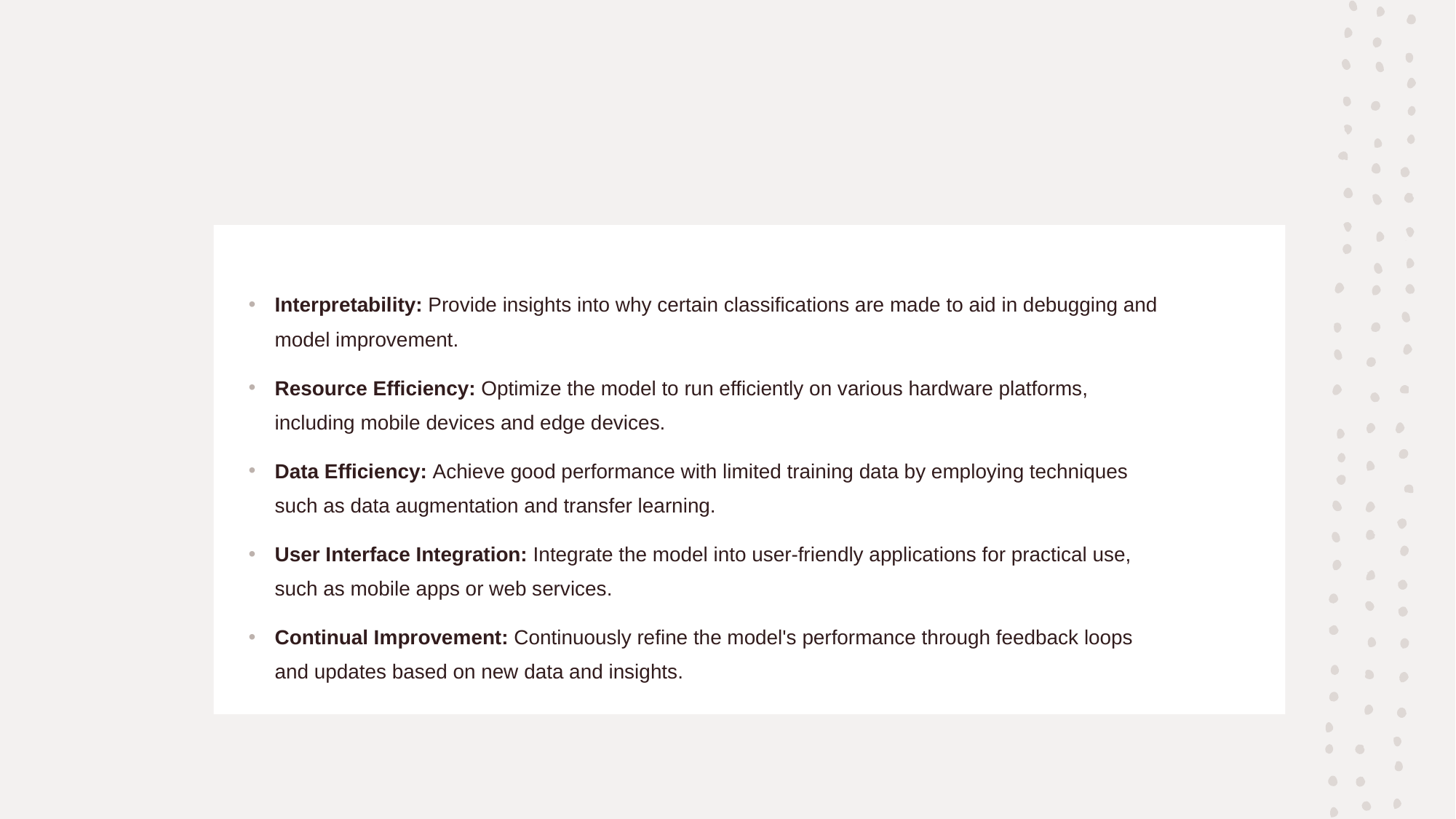

Interpretability: Provide insights into why certain classifications are made to aid in debugging and model improvement.
Resource Efficiency: Optimize the model to run efficiently on various hardware platforms, including mobile devices and edge devices.
Data Efficiency: Achieve good performance with limited training data by employing techniques such as data augmentation and transfer learning.
User Interface Integration: Integrate the model into user-friendly applications for practical use, such as mobile apps or web services.
Continual Improvement: Continuously refine the model's performance through feedback loops and updates based on new data and insights.